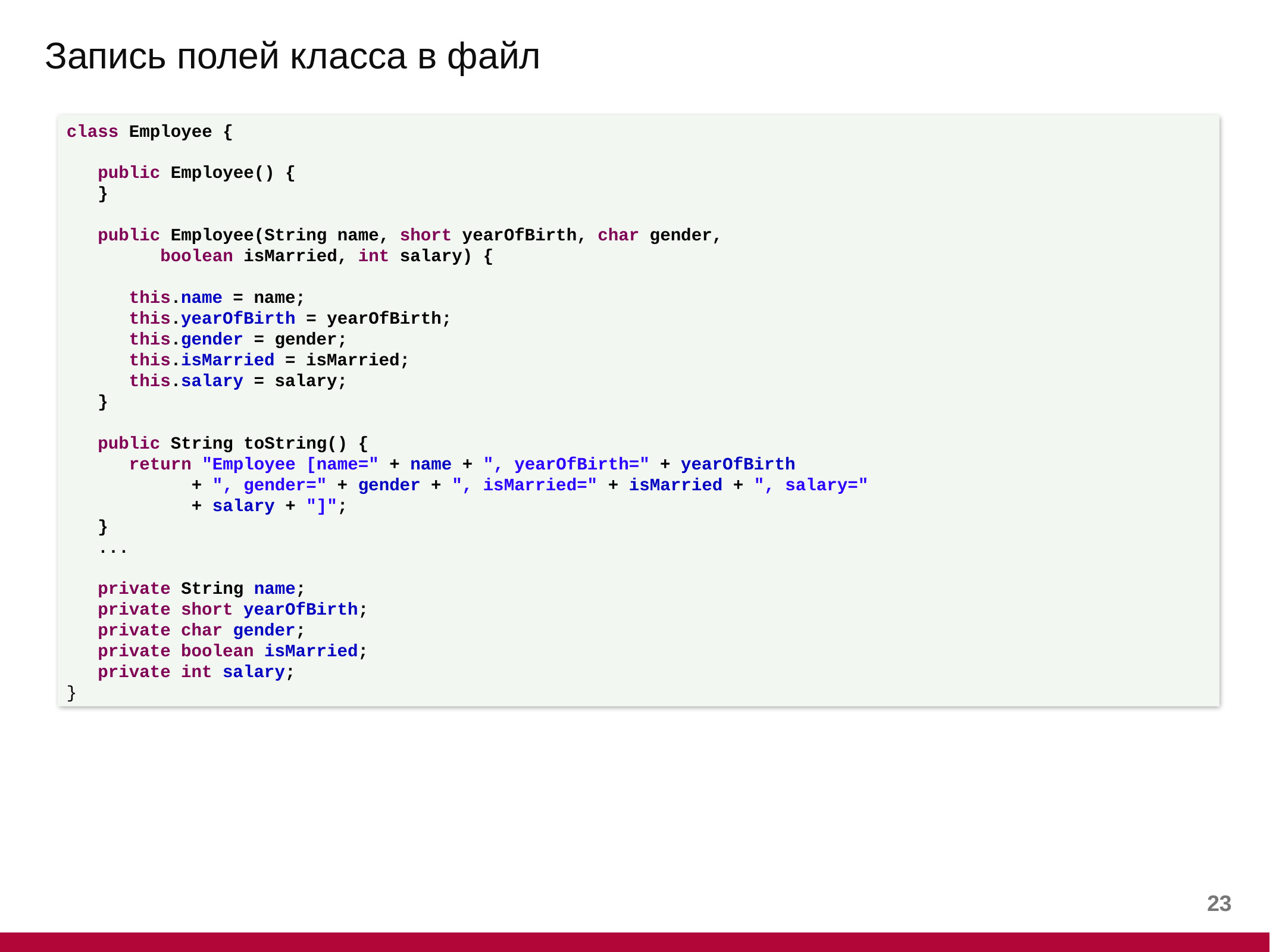

# Запись полей класса в файл
class Employee {

   public Employee() {
   }

   public Employee(String name, short yearOfBirth, char gender,
         boolean isMarried, int salary) {

      this.name = name;
      this.yearOfBirth = yearOfBirth;
      this.gender = gender;
      this.isMarried = isMarried;
      this.salary = salary;
   }

   public String toString() {
      return "Employee [name=" + name + ", yearOfBirth=" + yearOfBirth
            + ", gender=" + gender + ", isMarried=" + isMarried + ", salary="
            + salary + "]";
   }
   ...

   private String name;
   private short yearOfBirth;
   private char gender;
   private boolean isMarried;
   private int salary;
}
23